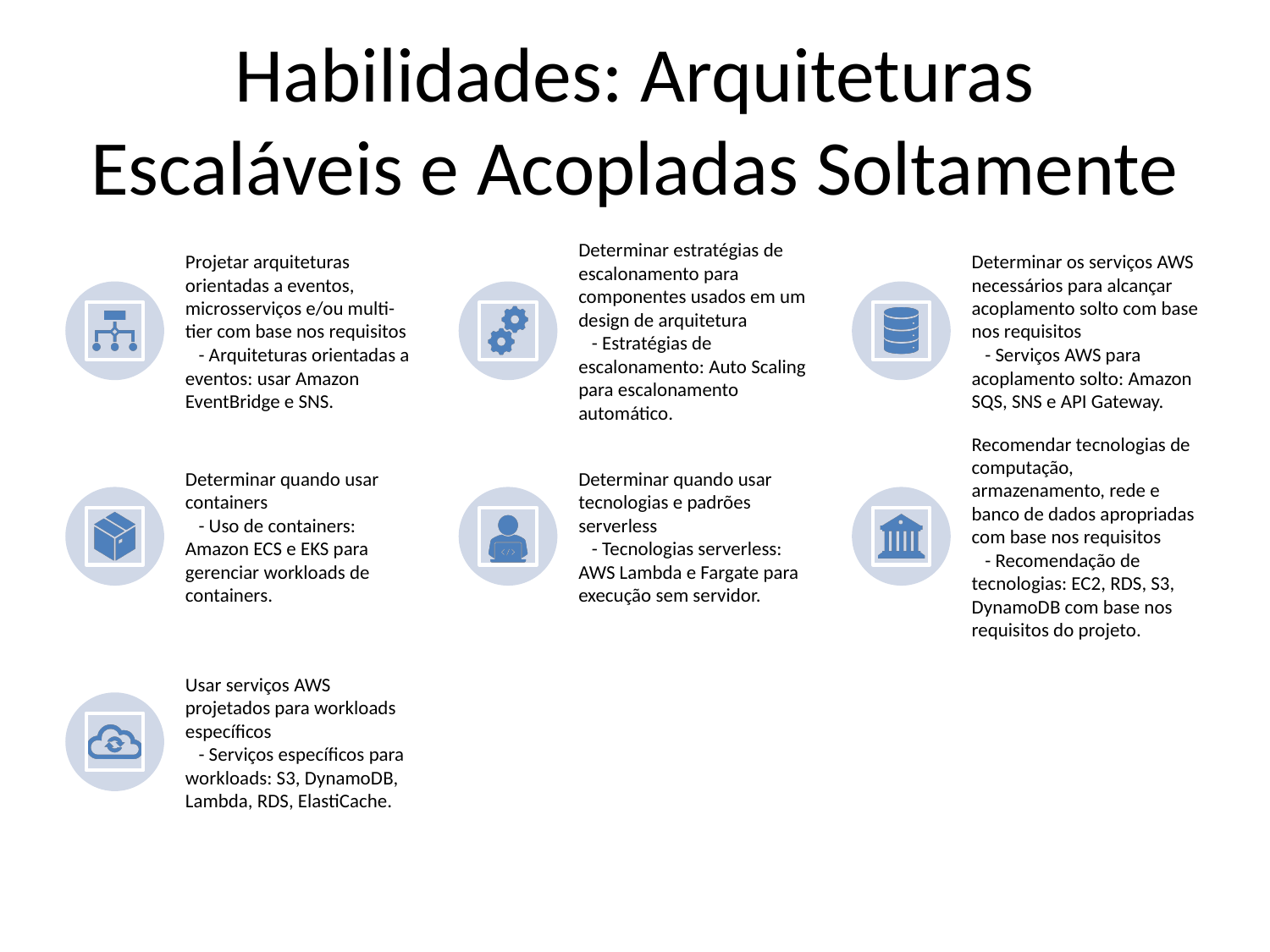

# Habilidades: Arquiteturas Escaláveis e Acopladas Soltamente
Projetar arquiteturas orientadas a eventos, microsserviços e/ou multi-tier com base nos requisitos
   - Arquiteturas orientadas a eventos: usar Amazon EventBridge e SNS.
Determinar estratégias de escalonamento para componentes usados em um design de arquitetura
   - Estratégias de escalonamento: Auto Scaling para escalonamento automático.
Determinar os serviços AWS necessários para alcançar acoplamento solto com base nos requisitos
   - Serviços AWS para acoplamento solto: Amazon SQS, SNS e API Gateway.
Determinar quando usar containers
   - Uso de containers: Amazon ECS e EKS para gerenciar workloads de containers.
Determinar quando usar tecnologias e padrões serverless
   - Tecnologias serverless: AWS Lambda e Fargate para execução sem servidor.
Recomendar tecnologias de computação, armazenamento, rede e banco de dados apropriadas com base nos requisitos
   - Recomendação de tecnologias: EC2, RDS, S3, DynamoDB com base nos requisitos do projeto.
Usar serviços AWS projetados para workloads específicos
   - Serviços específicos para workloads: S3, DynamoDB, Lambda, RDS, ElastiCache.